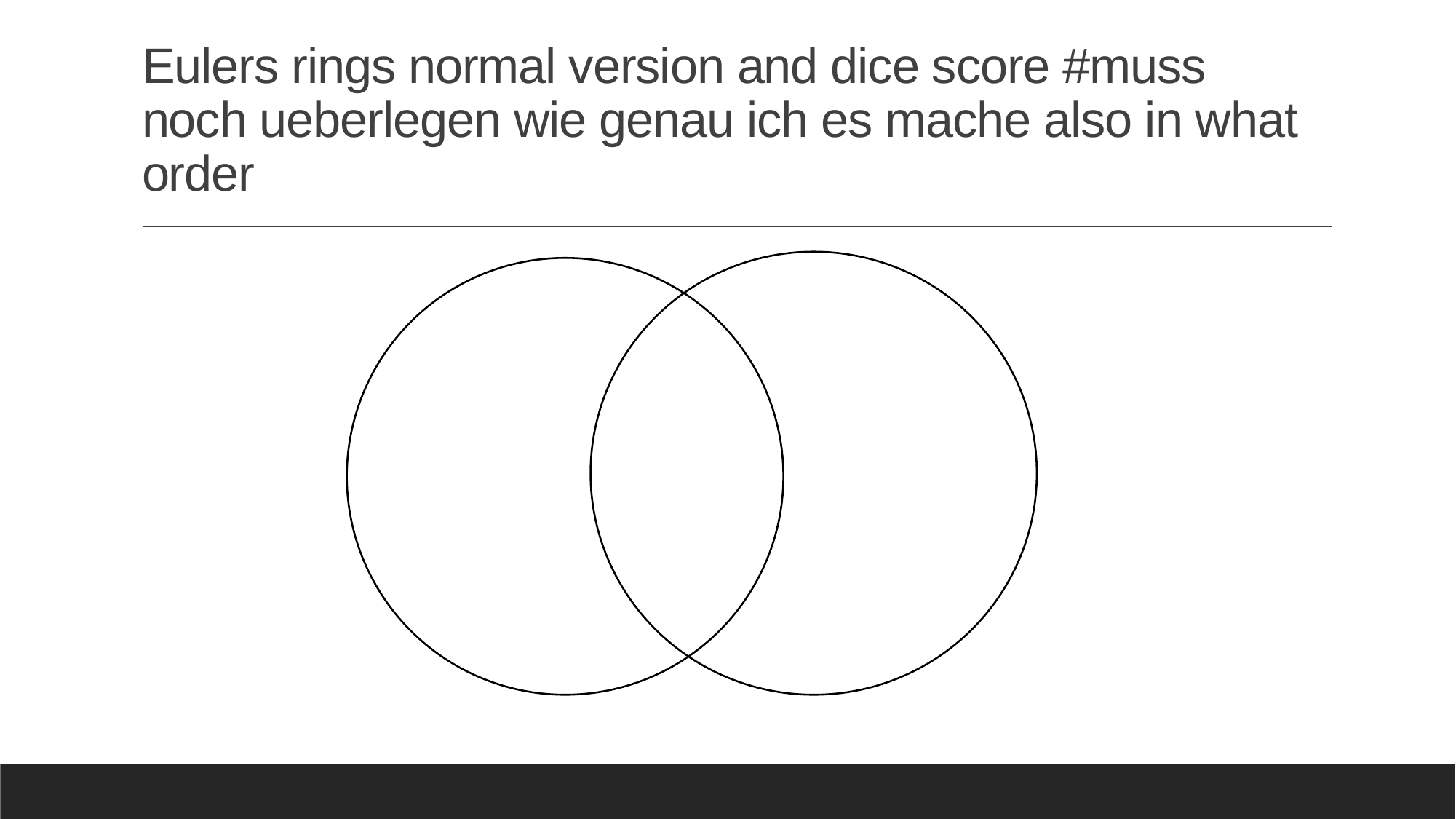

# Eulers rings normal version and dice score #muss noch ueberlegen wie genau ich es mache also in what order